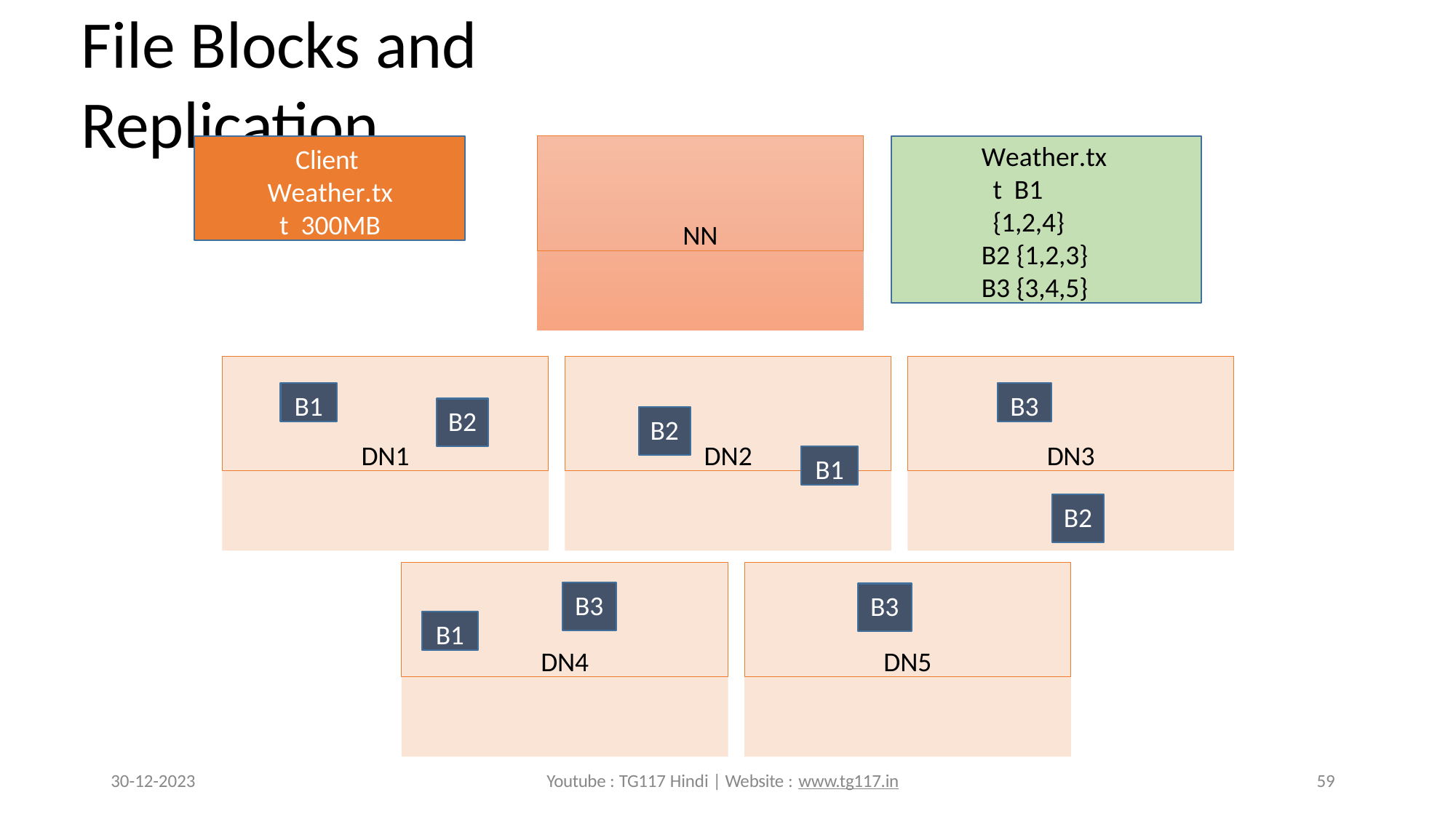

# File Blocks and Replication

NN
Client  Weather.txt  300MB
Weather.txt  B1 {1,2,4}
B2 {1,2,3}
B3 {3,4,5}

DN1

DN2

DN3
B1
B3

B2

B2
B1

B2

DN4

DN5

B3

B3
B1
30-12-2023
Youtube : TG117 Hindi | Website : www.tg117.in
59